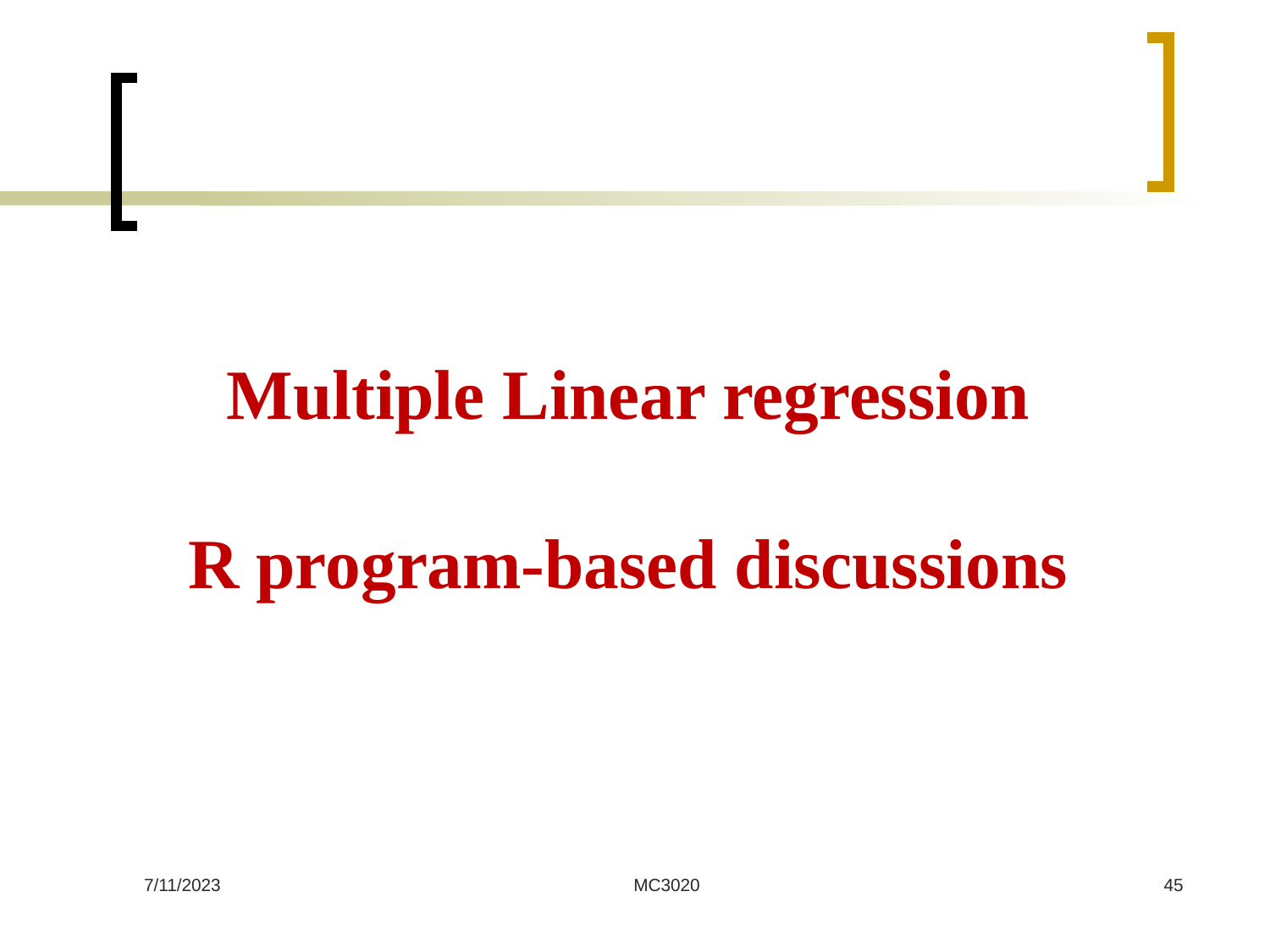

# Multiple Linear regression R program-based discussions
7/11/2023
MC3020
45